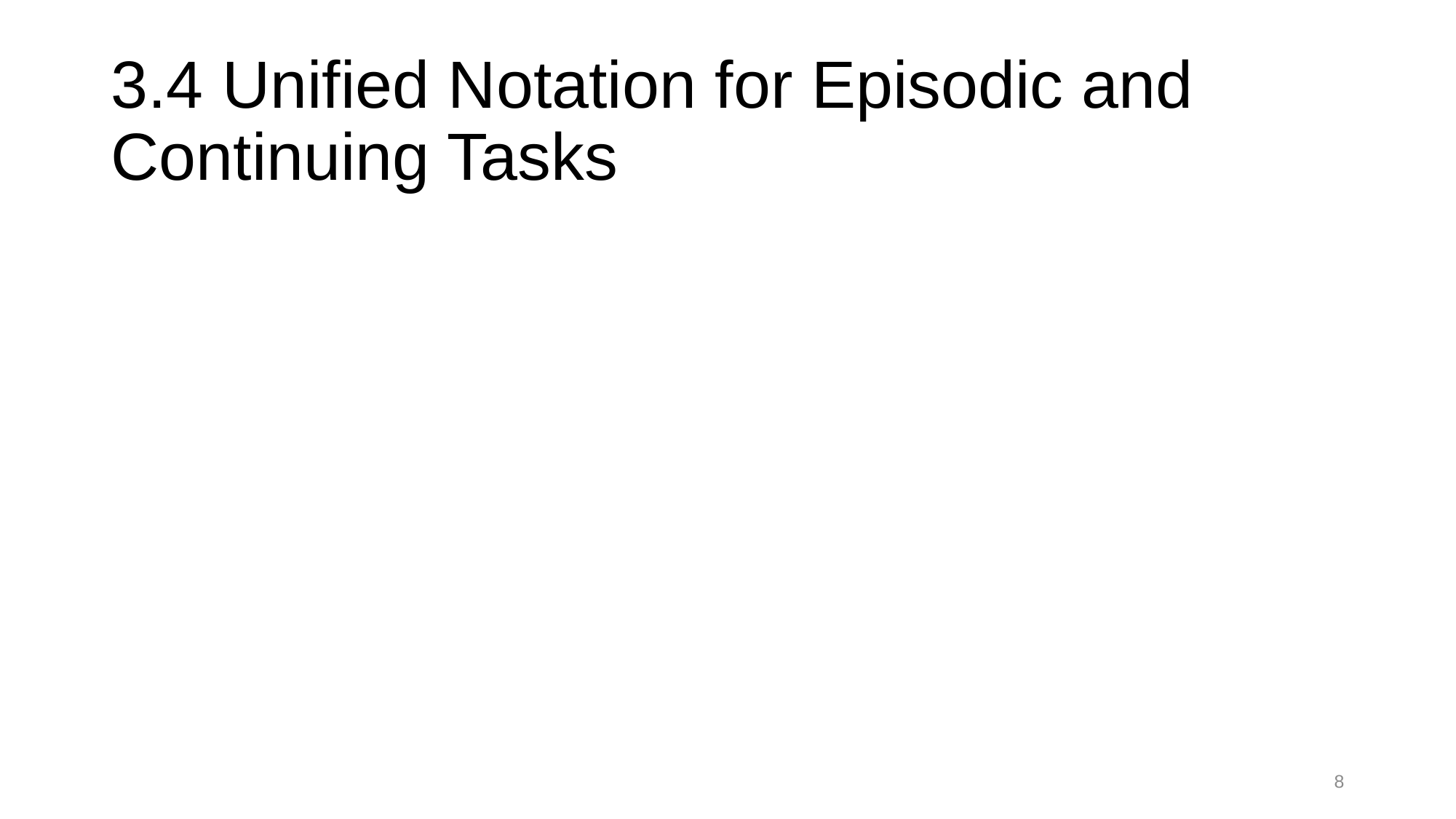

# 3.4 Unified Notation for Episodic and Continuing Tasks

8